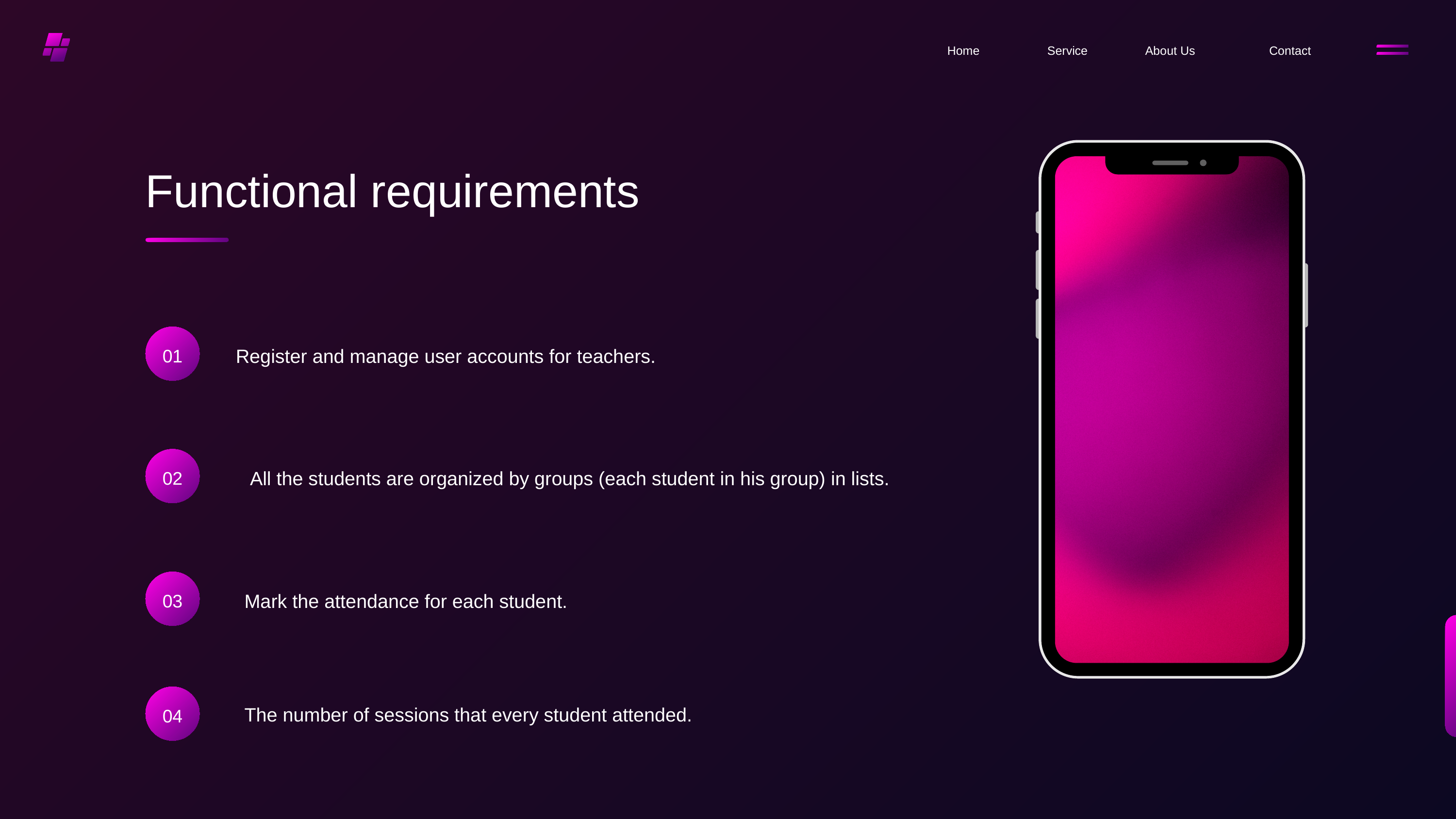

Home
Service
About Us
Contact

Functional requirements

Register and manage user accounts for teachers.
01

All the students are organized by groups (each student in his group) in lists.
02

Mark the attendance for each student.
03

The number of sessions that every student attended.
04